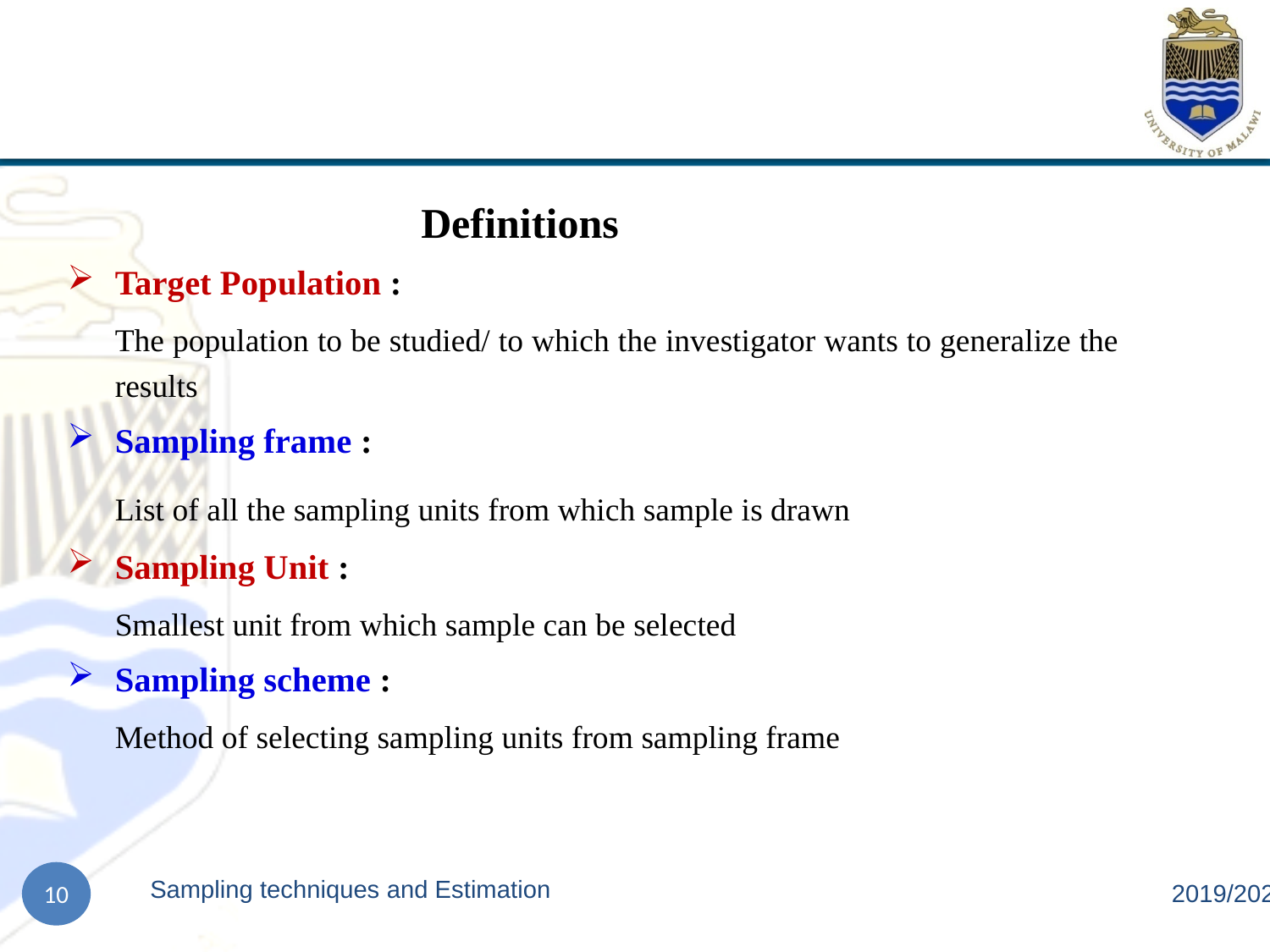

# Definitions
Target Population :
	The population to be studied/ to which the investigator wants to generalize the results
Sampling frame :
	List of all the sampling units from which sample is drawn
Sampling Unit :
 	Smallest unit from which sample can be selected
Sampling scheme :
	Method of selecting sampling units from sampling frame
Sampling techniques and Estimation
2019/2020
10